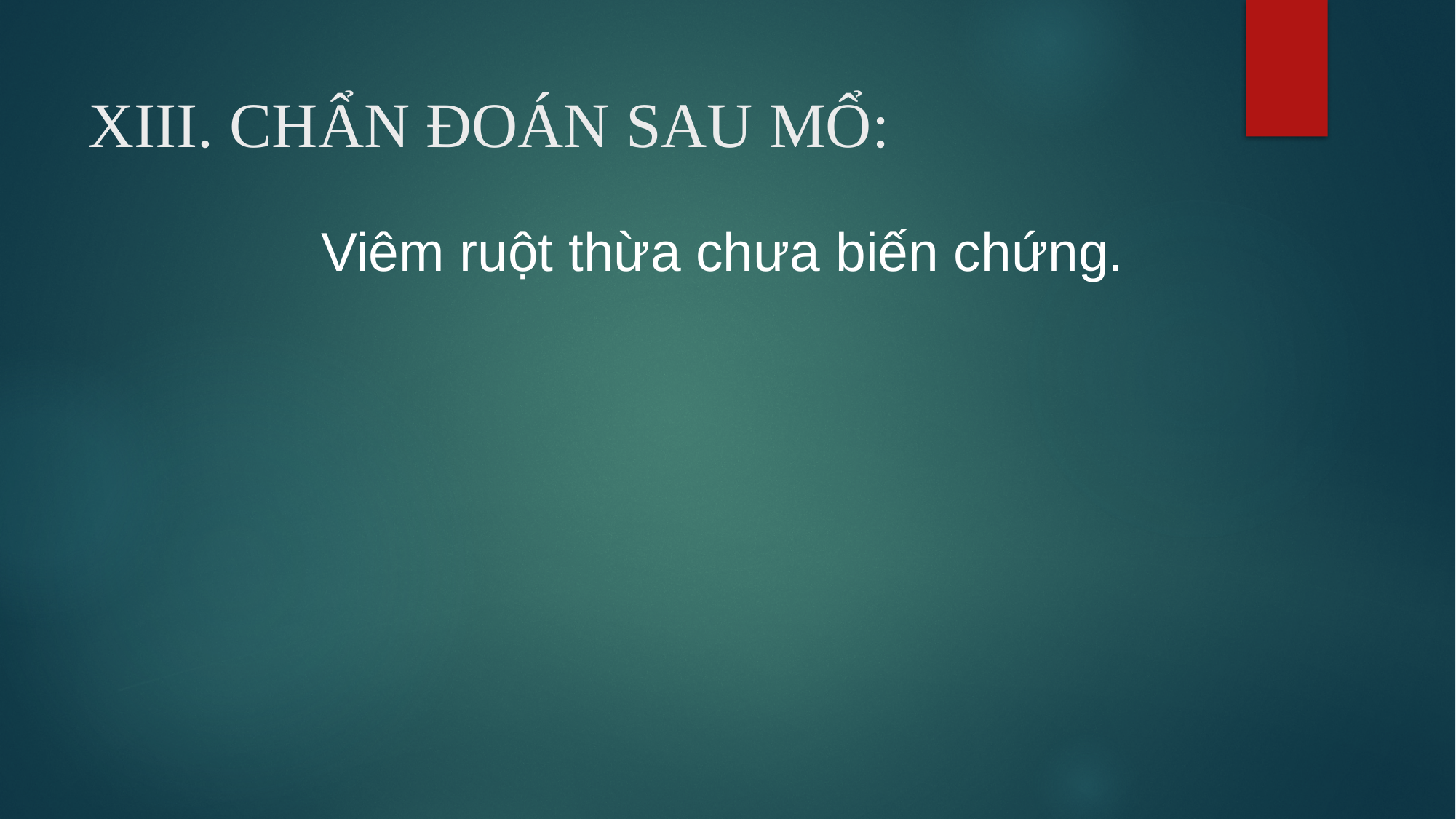

# XIII. CHẨN ĐOÁN SAU MỔ:
Viêm ruột thừa chưa biến chứng.